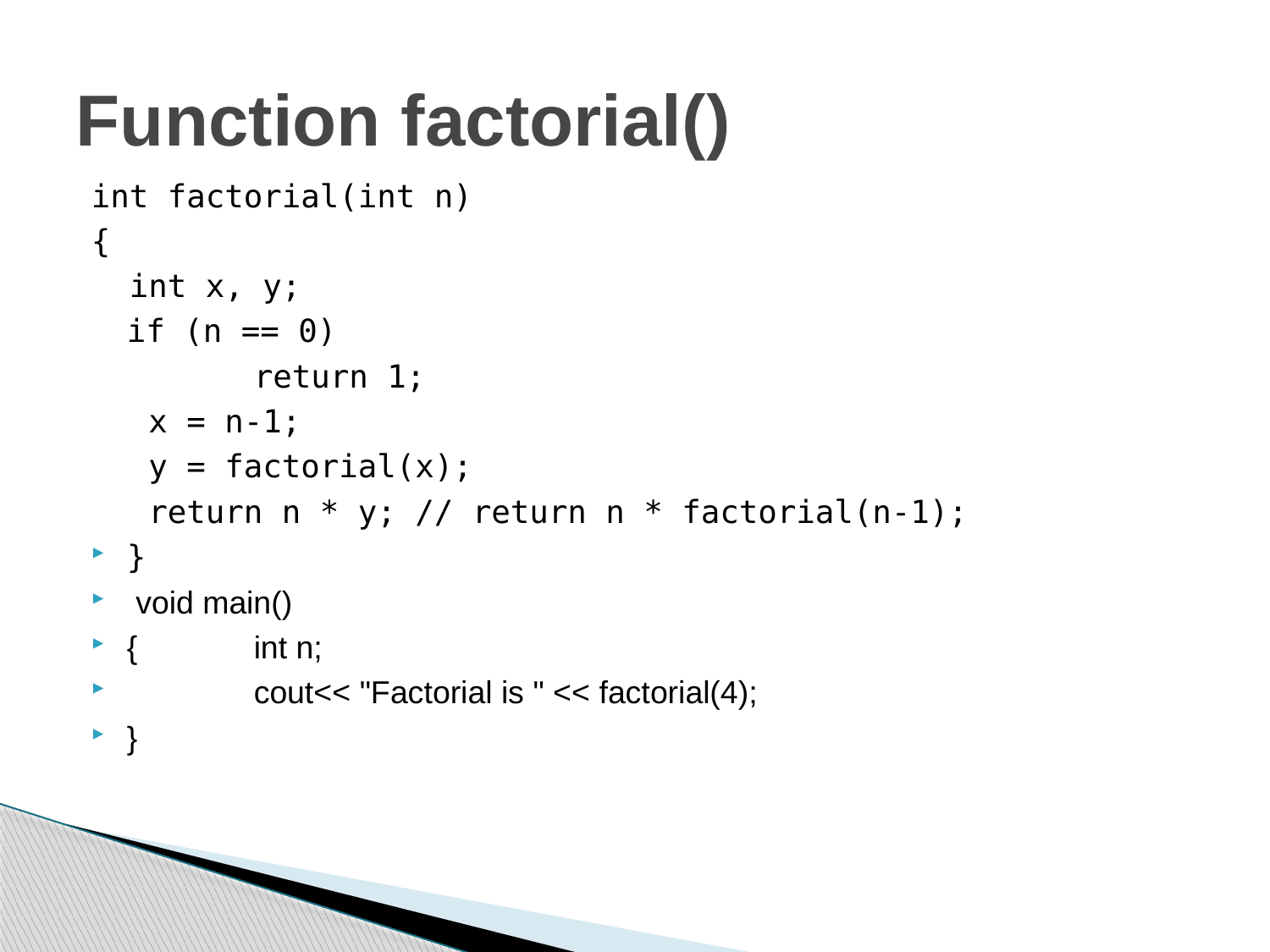

# Function factorial()
int factorial(int n)
{
  int x, y;
	if (n == 0)
		return 1;
   x = n-1;
   y = factorial(x);
   return n * y; // return n * factorial(n-1);
}
 void main()
{	int n;
     	cout<< "Factorial is " << factorial(4);
}